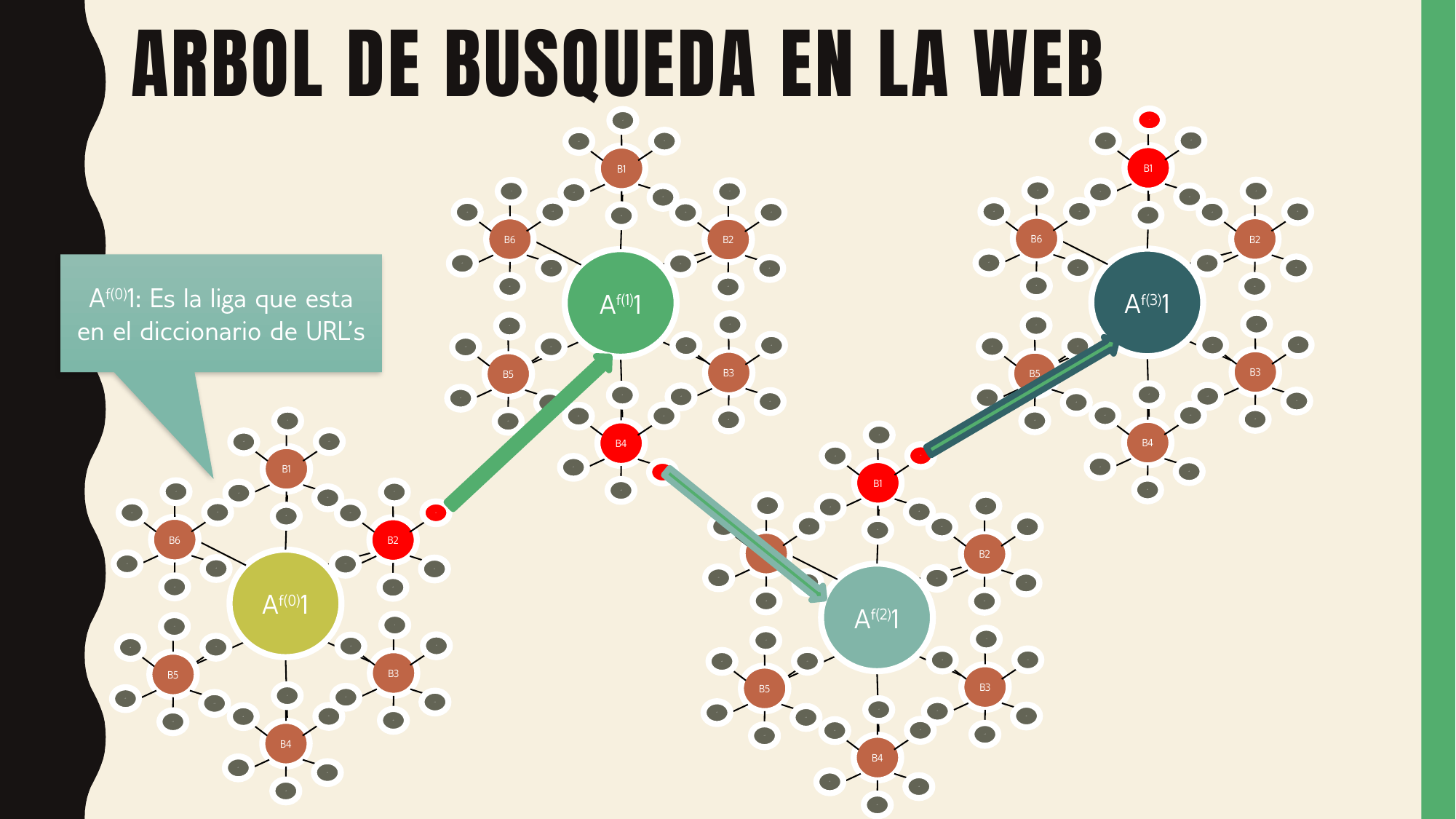

# Arbol de busqueda en la web
c1
c2
c6
B1
c1
c1
c5
c3
c2
c6
c2
c6
c4
B6
B2
Af(3)1
c5
c5
c3
c3
c4
c4
c1
c1
c2
c6
c2
c6
B3
B5
c1
c5
c5
c3
c3
c2
c6
c4
c4
B4
c5
c3
c4
c1
c2
c6
B1
c1
c1
c5
c3
c2
c6
c2
c6
c4
B6
B2
Af(1)1
c5
c5
c3
c3
c4
c4
c1
c1
c2
c6
c2
c6
B3
B5
c1
c5
c5
c3
c3
c2
c6
c4
c4
B4
c5
c3
c4
Af(0)1: Es la liga que esta en el diccionario de URL’s

c1
c2
c6
B1
c1
c1
c5
c3
c2
c6
c2
c6
c4
B6
B2
Af(0)1
c5
c5
c3
c3
c4
c4
c1
c1
c2
c6
c2
c6
B3
B5
c1
c5
c5
c3
c3
c2
c6
c4
c4
B4
c5
c3
c4

c1
c2
c6
B1
c1
c1
c5
c3
c2
c6
c2
c6
c4
B6
B2
Af(2)1
c5
c5
c3
c3
c4
c4
c1
c1
c2
c6
c2
c6
B3
B5
c1
c5
c5
c3
c3
c2
c6
c4
c4
B4
c5
c3
c4